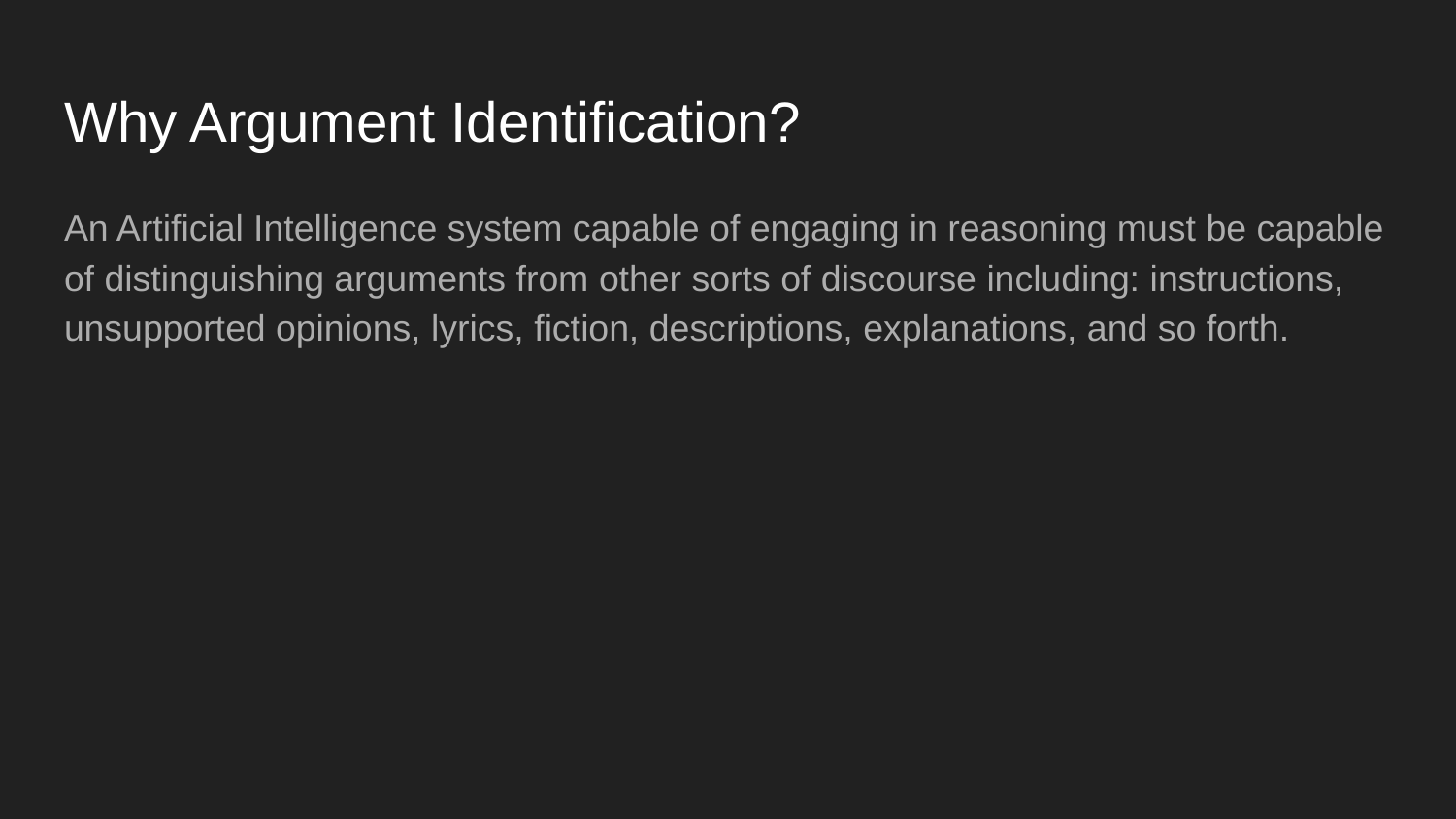

# Why Argument Identification?

An Artificial Intelligence system capable of engaging in reasoning must be capable of distinguishing arguments from other sorts of discourse including: instructions, unsupported opinions, lyrics, fiction, descriptions, explanations, and so forth.